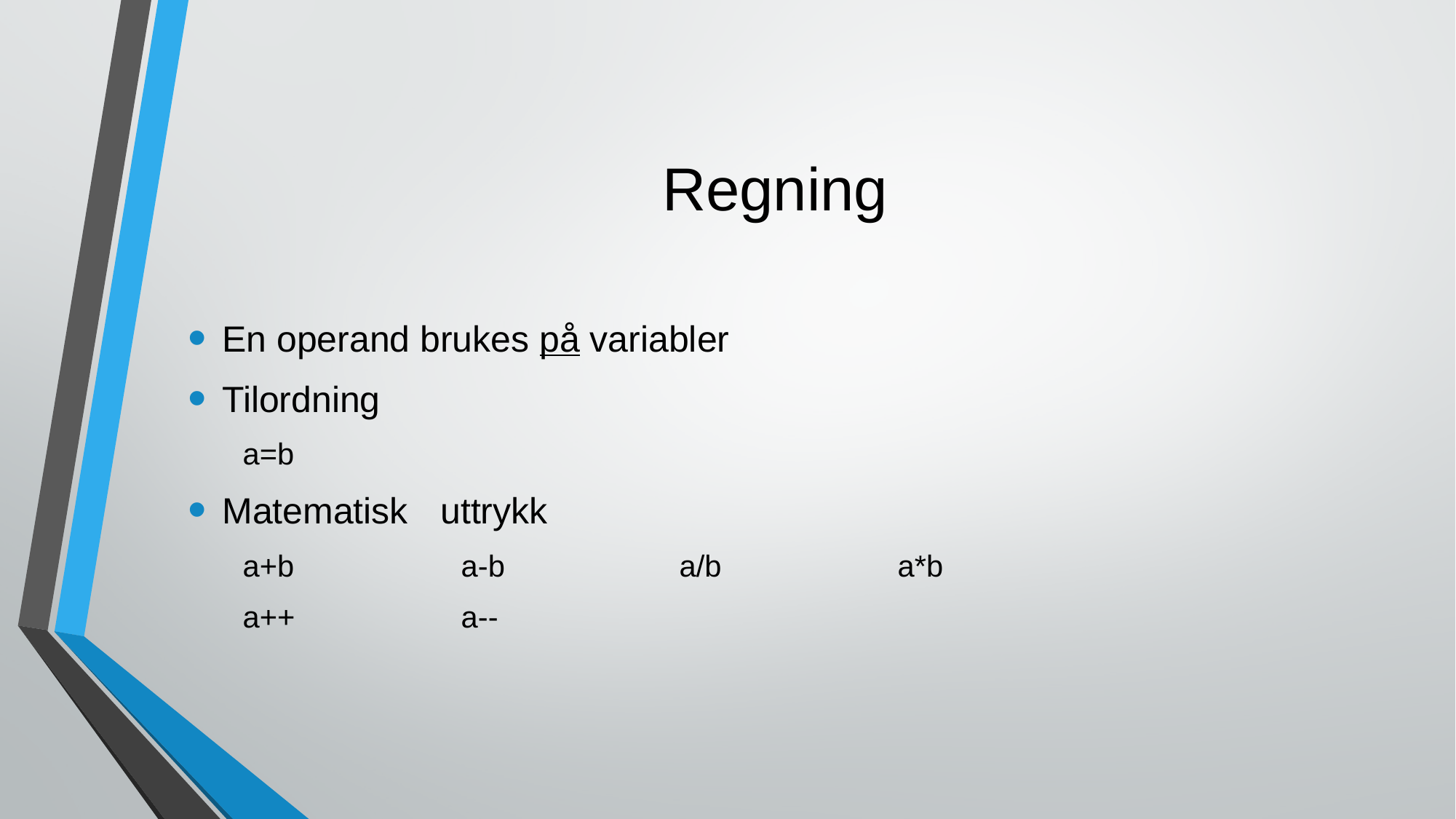

# Regning
En operand brukes på variabler
Tilordning
a=b
Matematisk	uttrykk
a+b		a-b		a/b		a*b
a++		a--